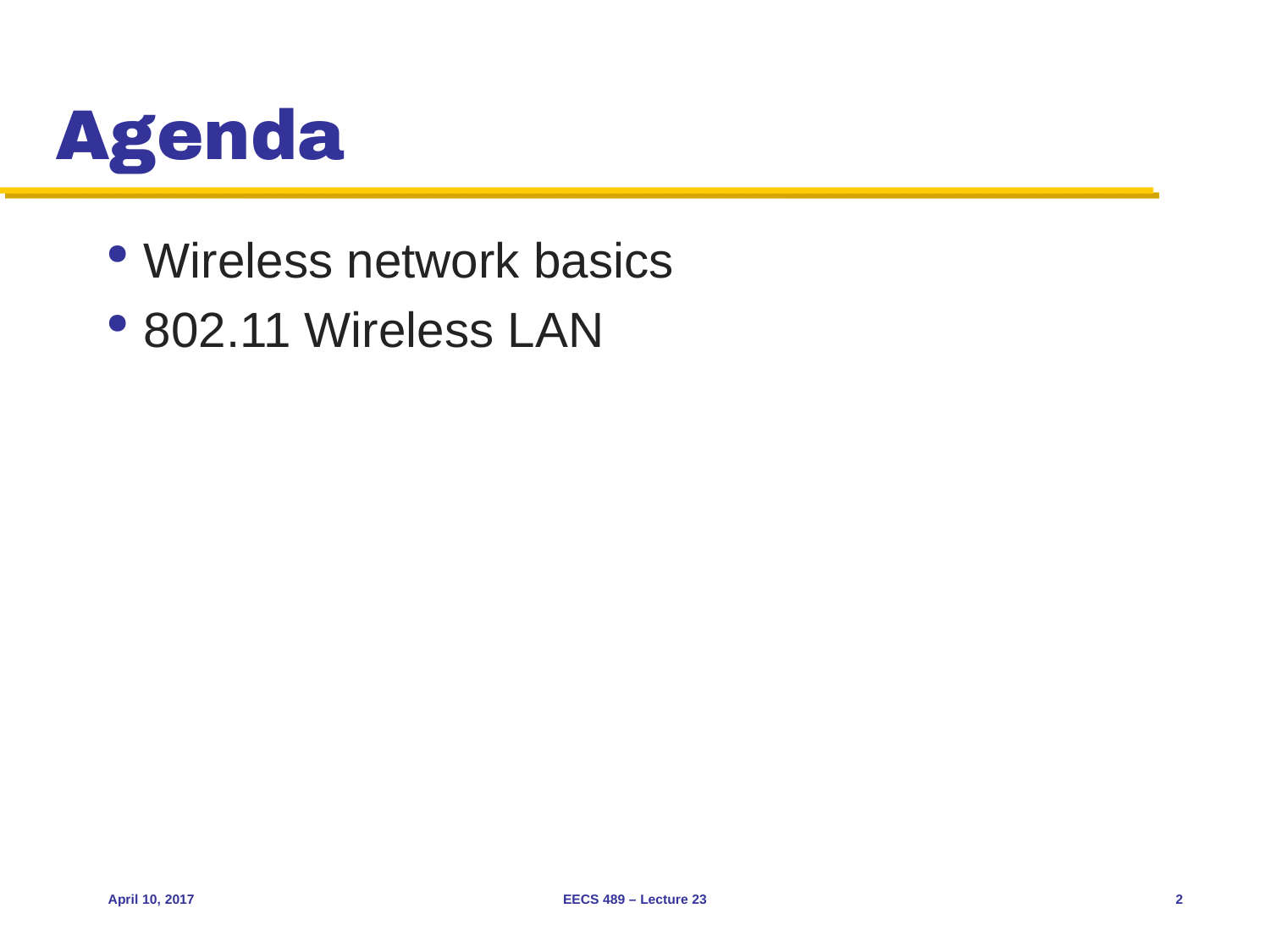

# Agenda
Wireless network basics
802.11 Wireless LAN
April 10, 2017
EECS 489 – Lecture 23
2